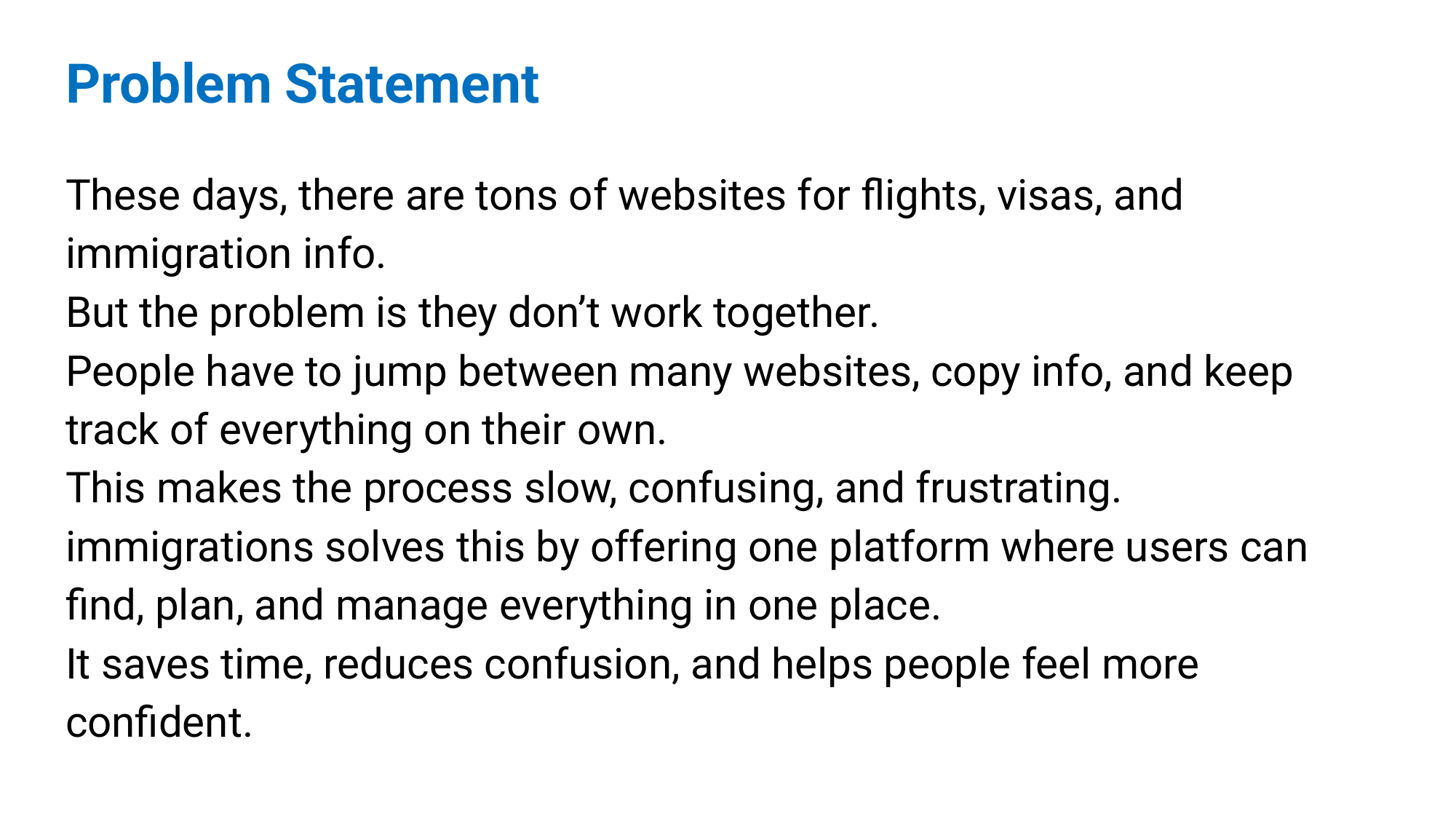

Problem Statement

These days, there are tons of websites for flights, visas, and immigration info.
But the problem is they don’t work together.
People have to jump between many websites, copy info, and keep track of everything on their own.
This makes the process slow, confusing, and frustrating.
immigrations solves this by offering one platform where users can find, plan, and manage everything in one place.
It saves time, reduces confusion, and helps people feel more confident.